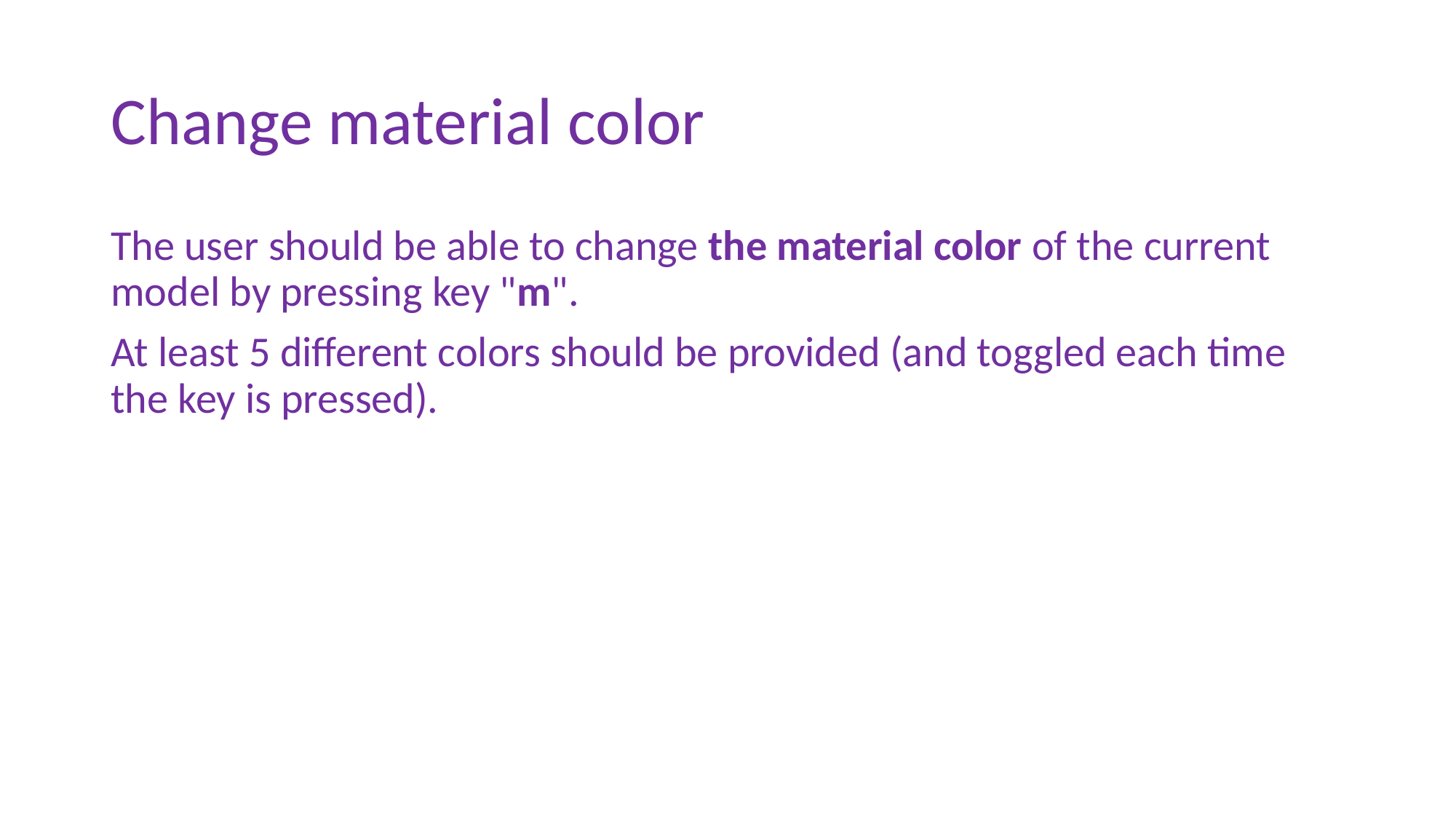

# Change material color
The user should be able to change the material color of the current model by pressing key "m".
At least 5 different colors should be provided (and toggled each time the key is pressed).